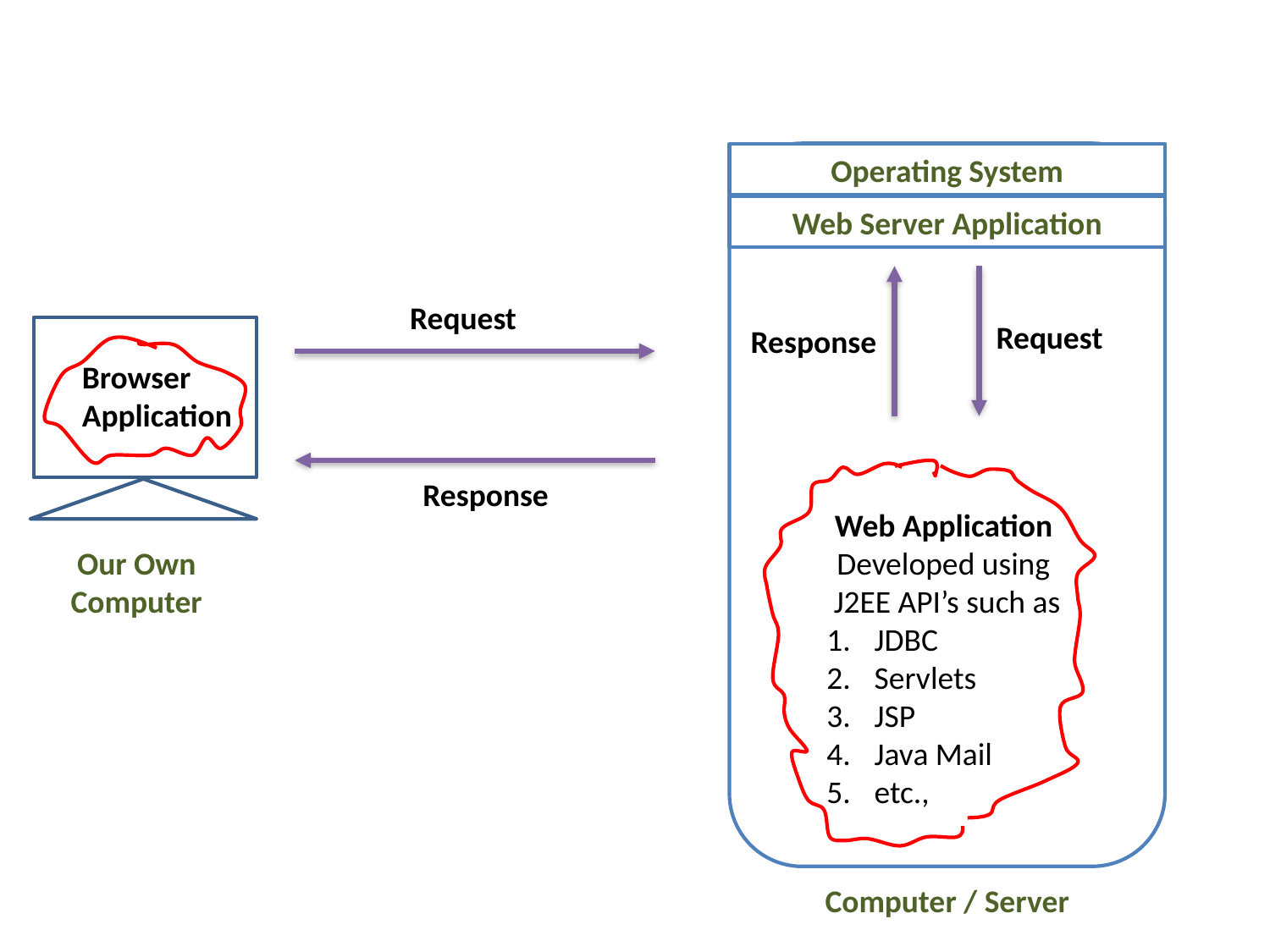

Web Application
Developed using
J2EE API’s such as
JDBC
Servlets
JSP
Java Mail
etc.,
Operating System
Web Server Application
Request
Request
Response

Browser
Application

Response

Our Own
Computer
Computer / Server